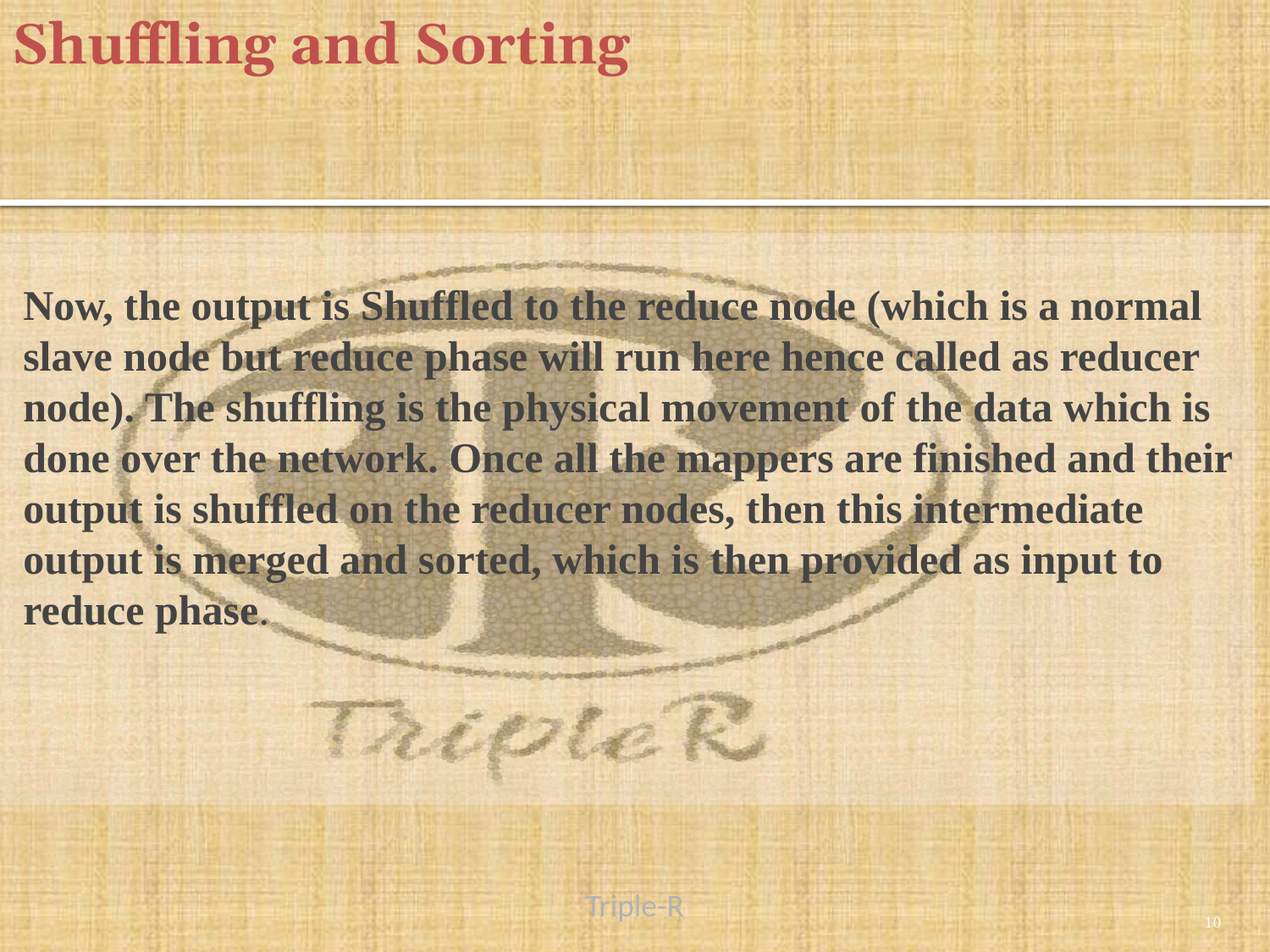

Shuffling and Sorting

Now, the output is Shuffled to the reduce node (which is a normal slave node but reduce phase will run here hence called as reducer node). The shuffling is the physical movement of the data which is done over the network. Once all the mappers are finished and their output is shuffled on the reducer nodes, then this intermediate output is merged and sorted, which is then provided as input to reduce phase.
Triple-R
10